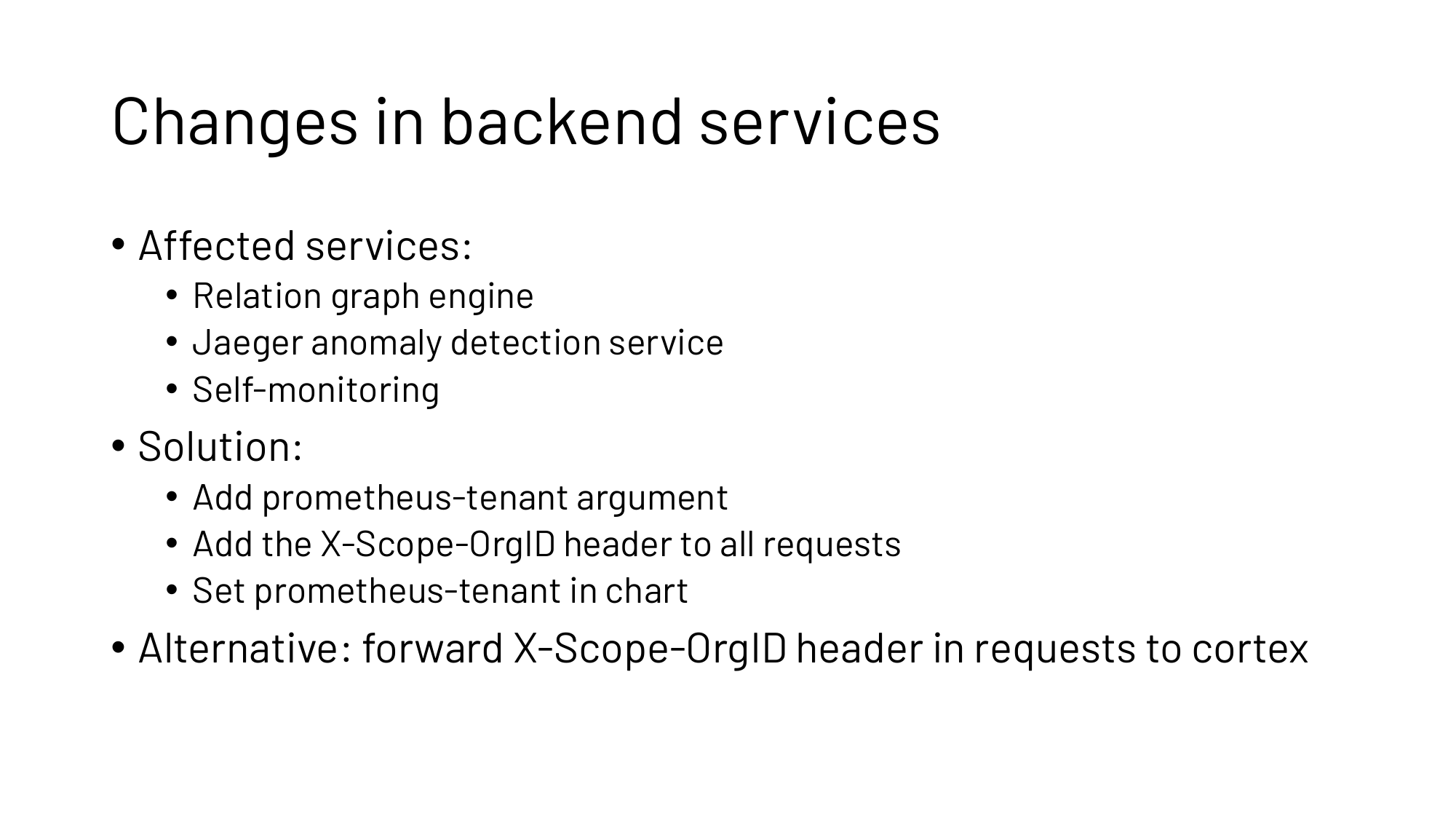

# Changes in backend services
Affected services:
Relation graph engine
Jaeger anomaly detection service
Self-monitoring
Solution:
Add prometheus-tenant argument
Add the X-Scope-OrgID header to all requests
Set prometheus-tenant in chart
Alternative: forward X-Scope-OrgID header in requests to cortex